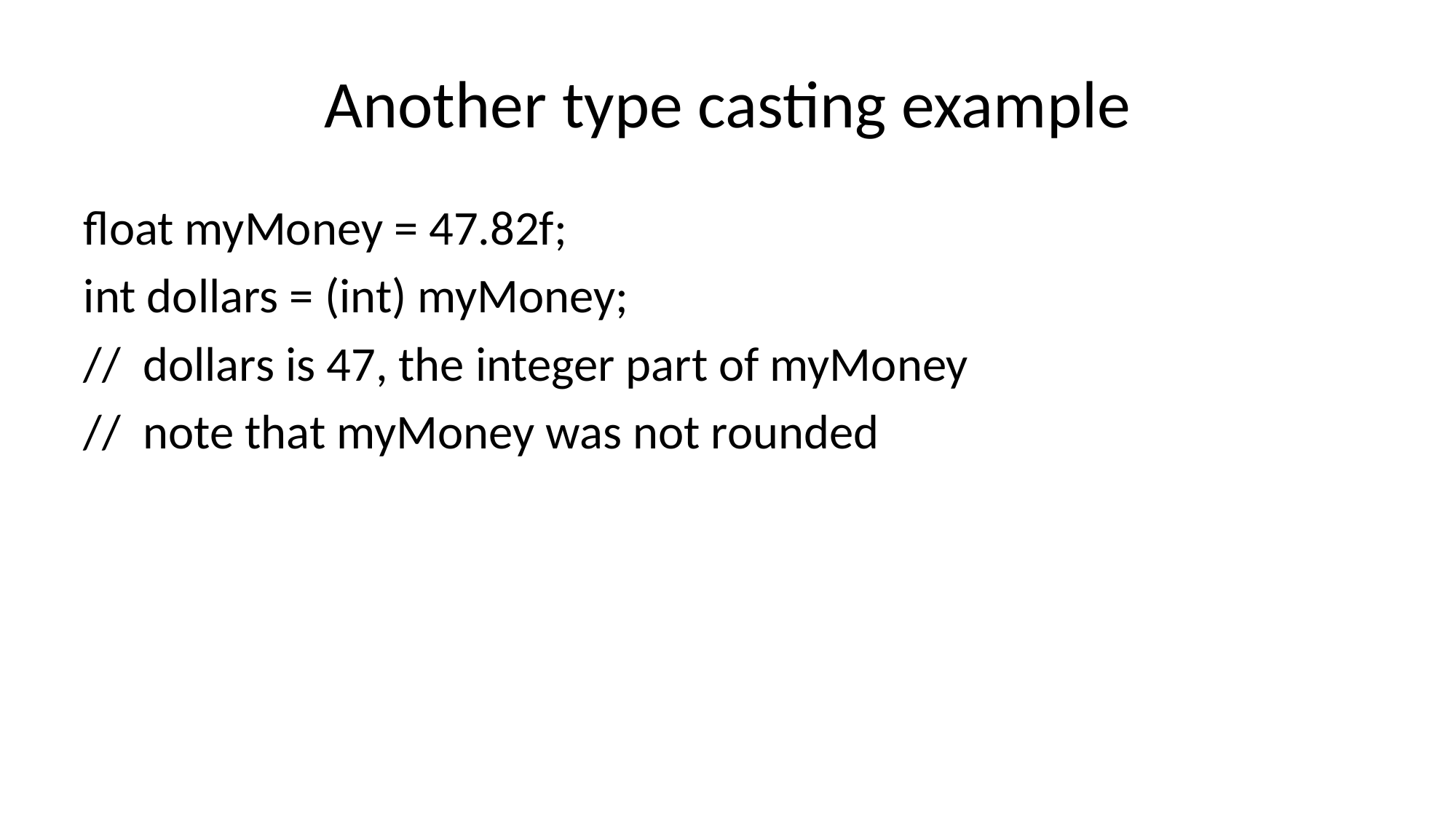

# Another type casting example
float myMoney = 47.82f;
int dollars = (int) myMoney;
//  dollars is 47, the integer part of myMoney
//  note that myMoney was not rounded